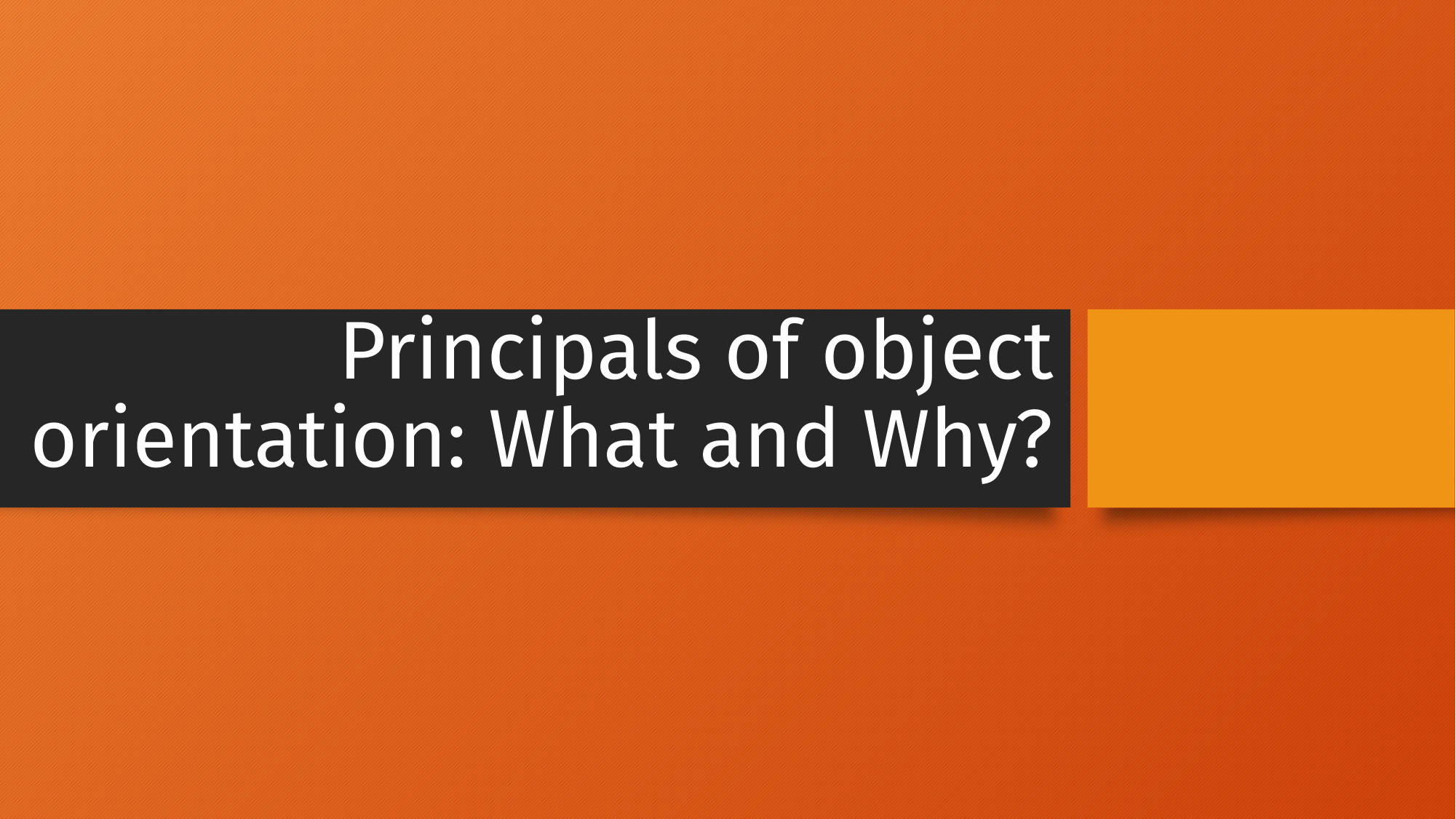

# Principals of object orientation: What and Why?